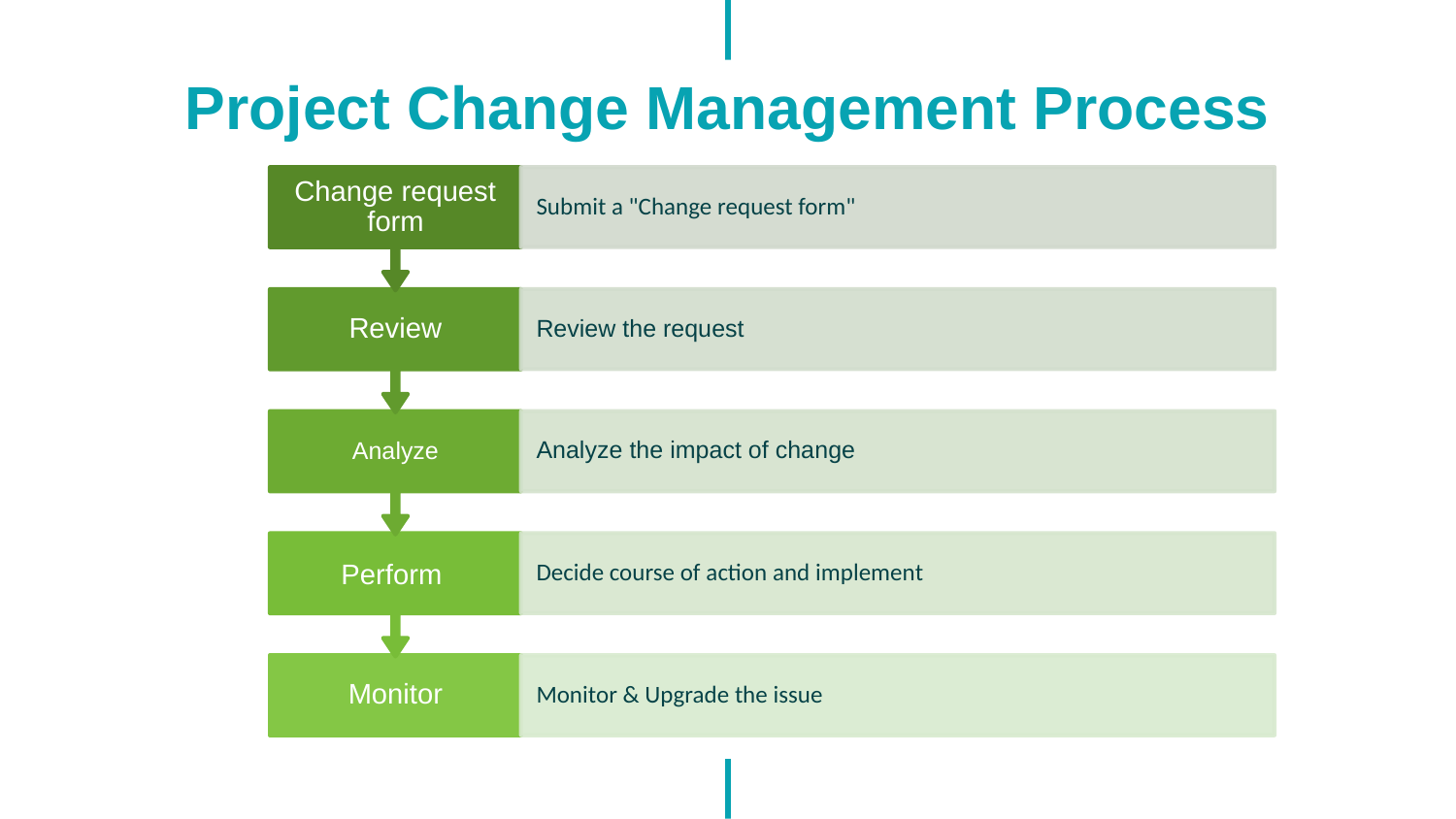

# Project Change Management Process
Monitor
Monitor & Upgrade the issue
Perform
Decide course of action and implement
Analyze
Analyze the impact of change
Review
Review the request
Change request form
Submit a "Change request form"